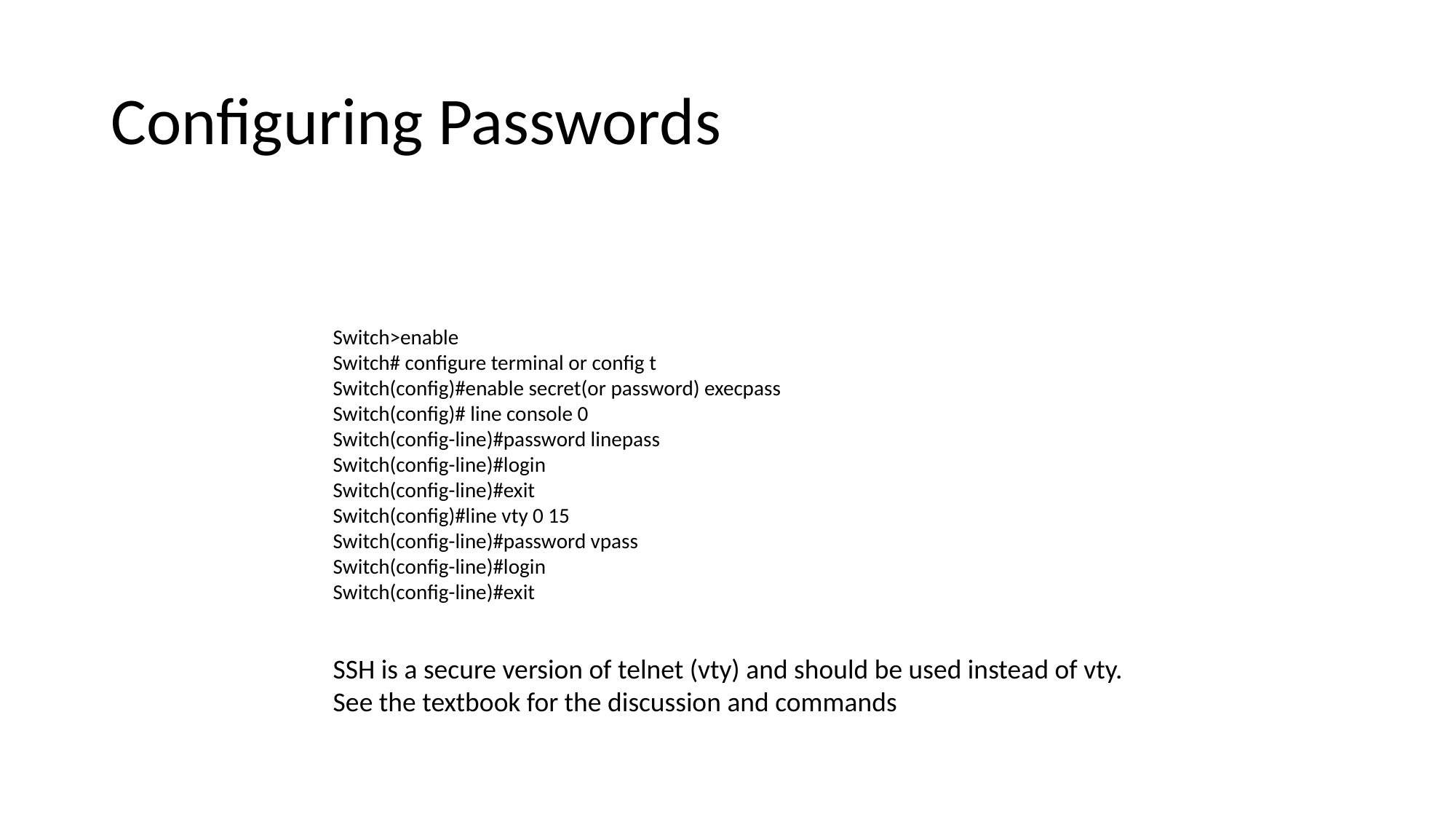

# Configuring Passwords
Switch>enable
Switch# configure terminal or config t
Switch(config)#enable secret(or password) execpass
Switch(config)# line console 0
Switch(config-line)#password linepass
Switch(config-line)#login
Switch(config-line)#exit
Switch(config)#line vty 0 15
Switch(config-line)#password vpass
Switch(config-line)#login
Switch(config-line)#exit
SSH is a secure version of telnet (vty) and should be used instead of vty.  See the textbook for the discussion and commands